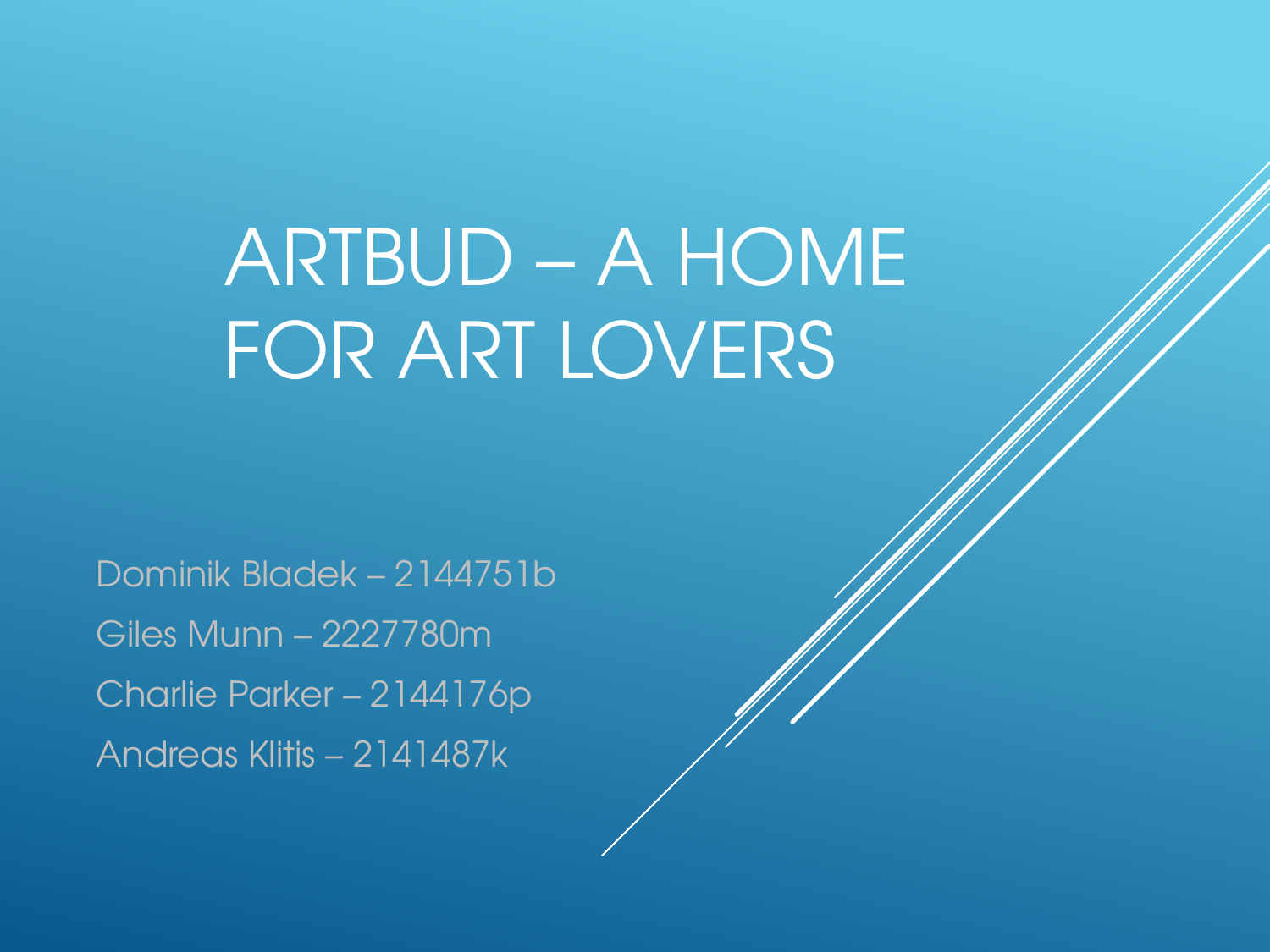

# Artbud – A home for art lovers
Dominik Bladek – 2144751b
Giles Munn – 2227780m
Charlie Parker – 2144176p
Andreas Klitis – 2141487k